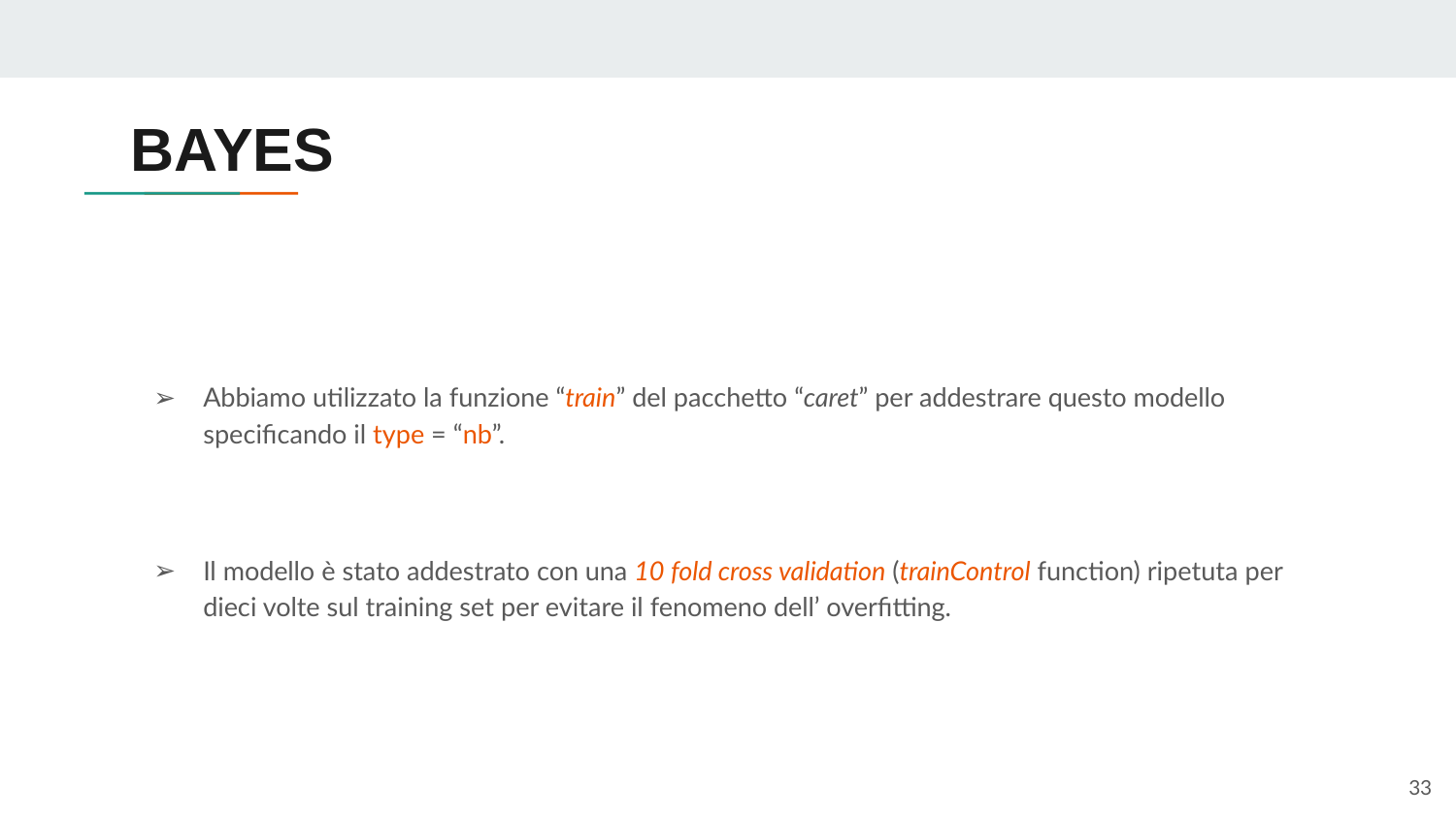

# BAYES

Abbiamo utilizzato la funzione “train” del pacchetto “caret” per addestrare questo modello specificando il type = “nb”.

Il modello è stato addestrato con una 10 fold cross validation (trainControl function) ripetuta per dieci volte sul training set per evitare il fenomeno dell’ overfitting.

33